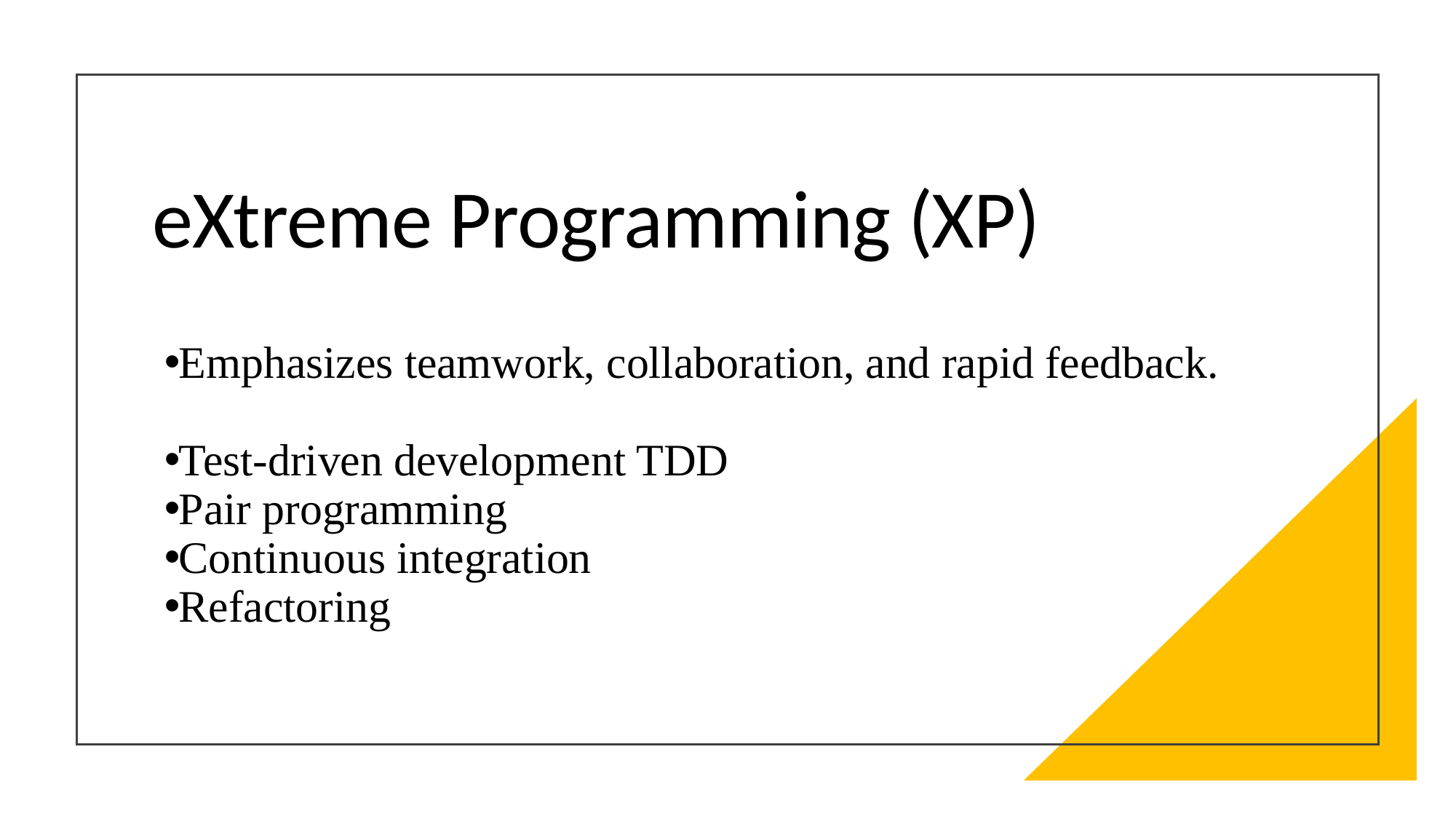

# eXtreme Programming (XP)
Emphasizes teamwork, collaboration, and rapid feedback.

Test-driven development TDD
Pair programming
Continuous integration
Refactoring